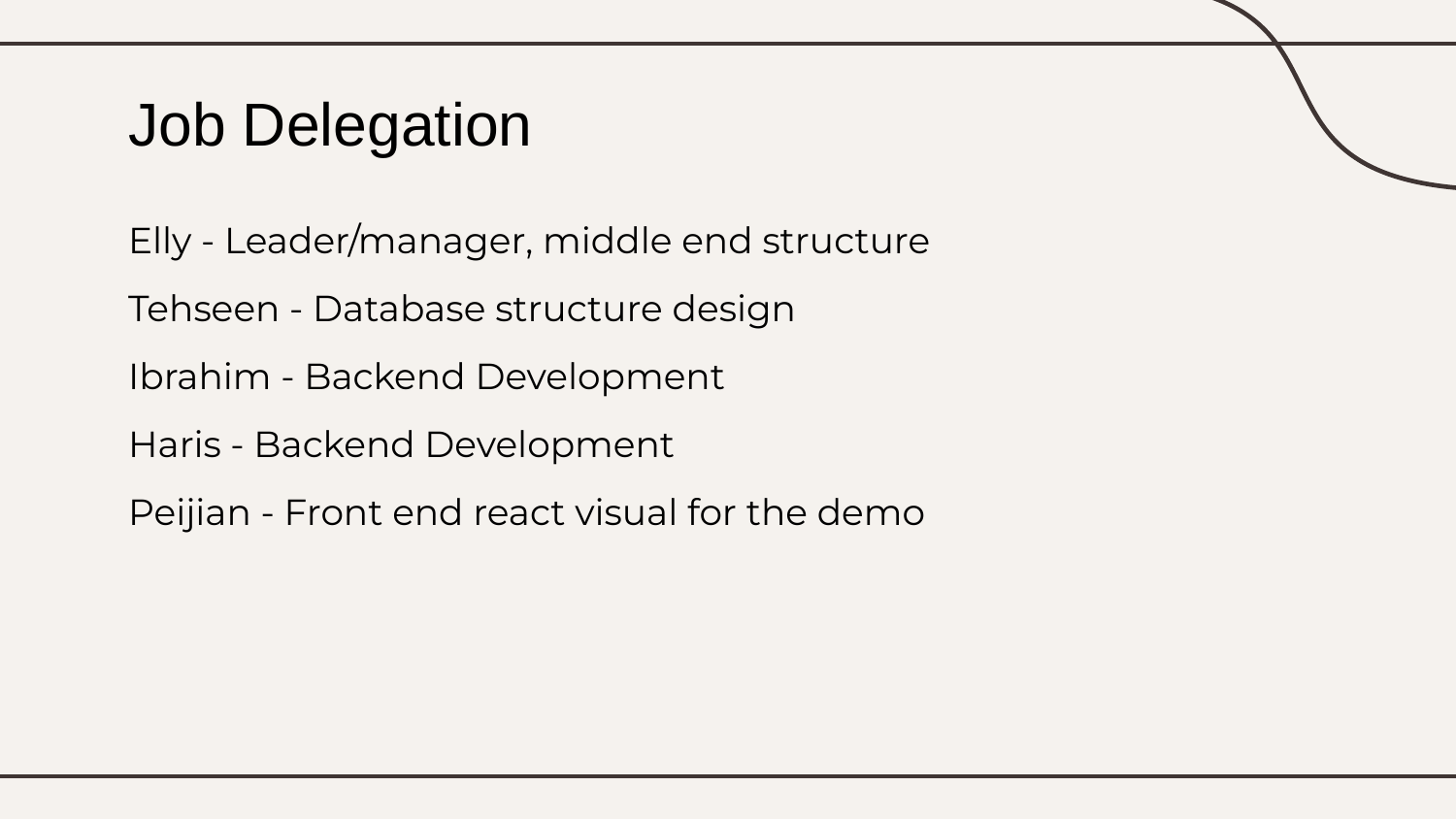

# Job Delegation
Elly - Leader/manager, middle end structure
Tehseen - Database structure design
Ibrahim - Backend Development
Haris - Backend Development
Peijian - Front end react visual for the demo